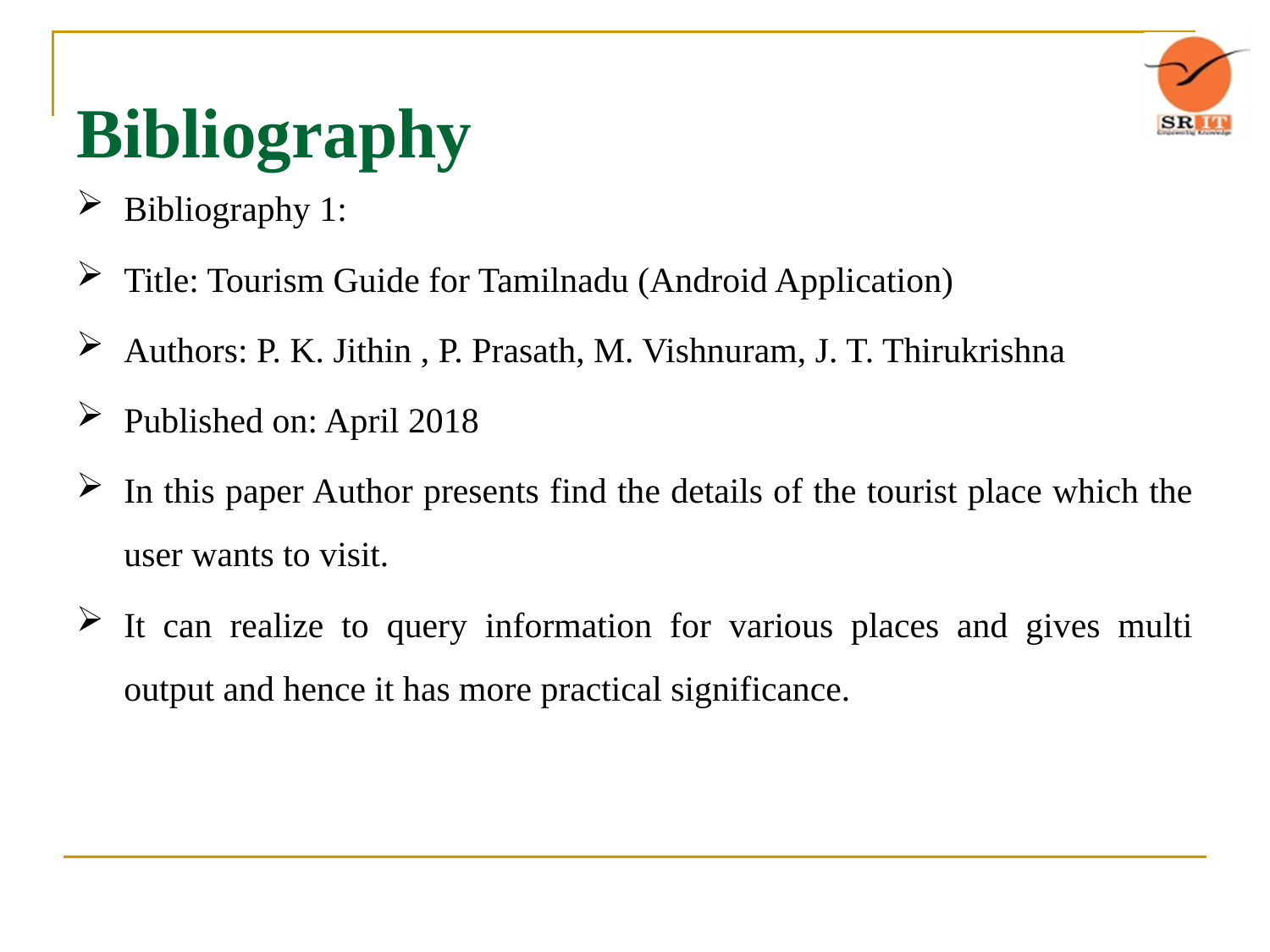

# Bibliography
Bibliography 1:
Title: Tourism Guide for Tamilnadu (Android Application)
Authors: P. K. Jithin , P. Prasath, M. Vishnuram, J. T. Thirukrishna
Published on: April 2018
In this paper Author presents find the details of the tourist place which the user wants to visit.
It can realize to query information for various places and gives multi output and hence it has more practical significance.